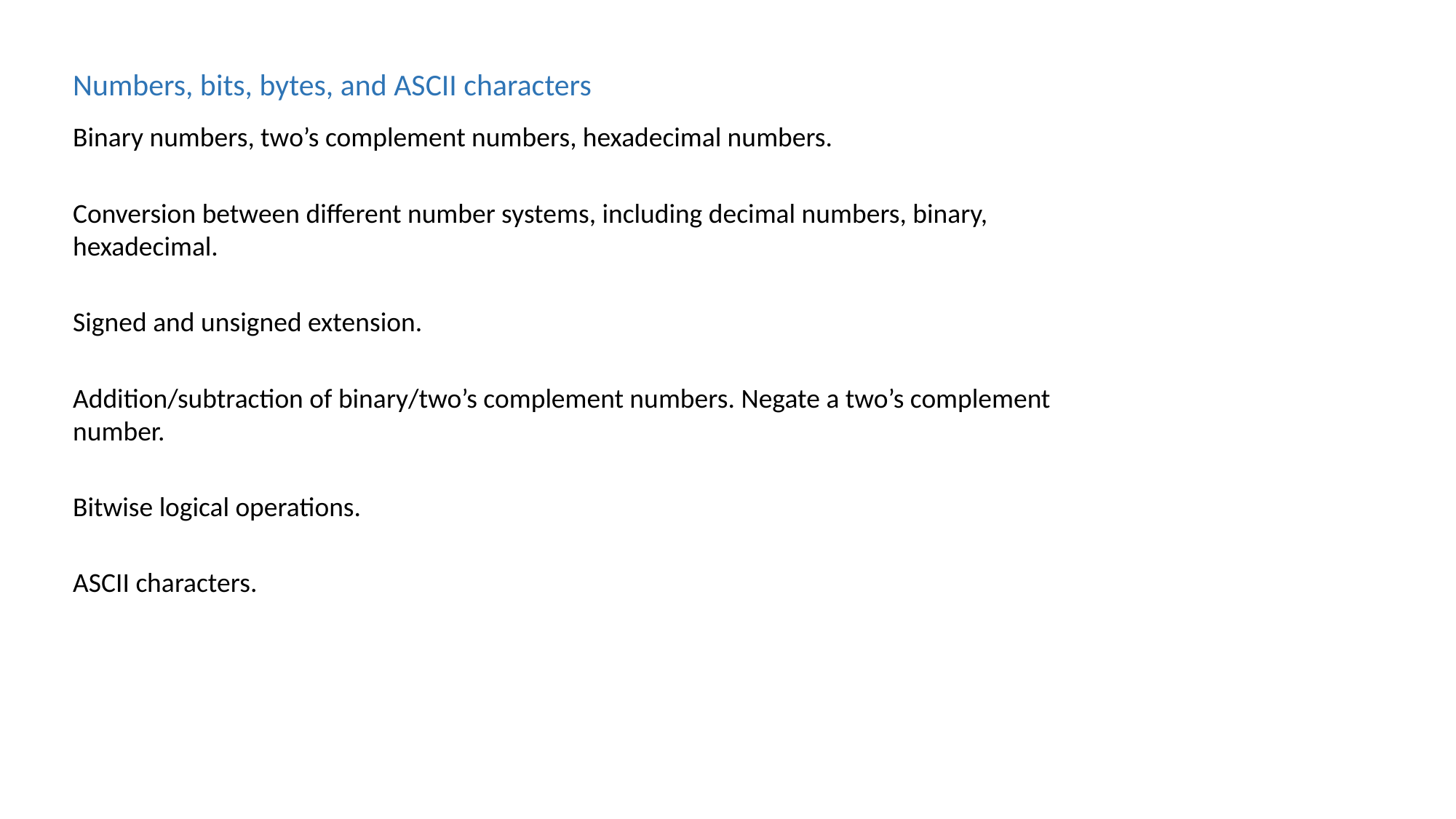

Numbers, bits, bytes, and ASCII characters
Binary numbers, two’s complement numbers, hexadecimal numbers.

Conversion between different number systems, including decimal numbers, binary, hexadecimal.

Signed and unsigned extension.

Addition/subtraction of binary/two’s complement numbers. Negate a two’s complement number.

Bitwise logical operations.

ASCII characters.